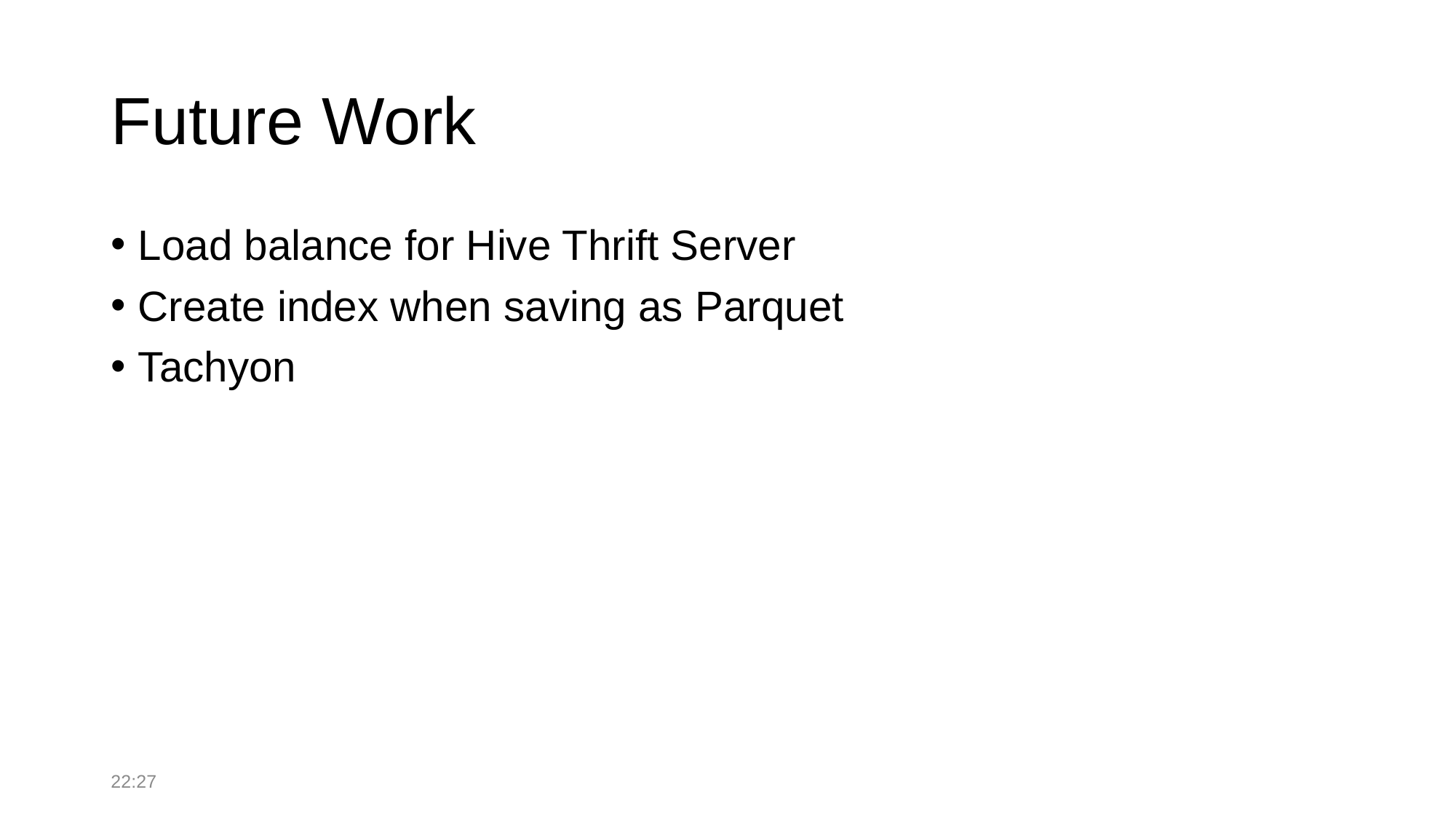

# Future Work
Load balance for Hive Thrift Server
Create index when saving as Parquet
Tachyon
22:27